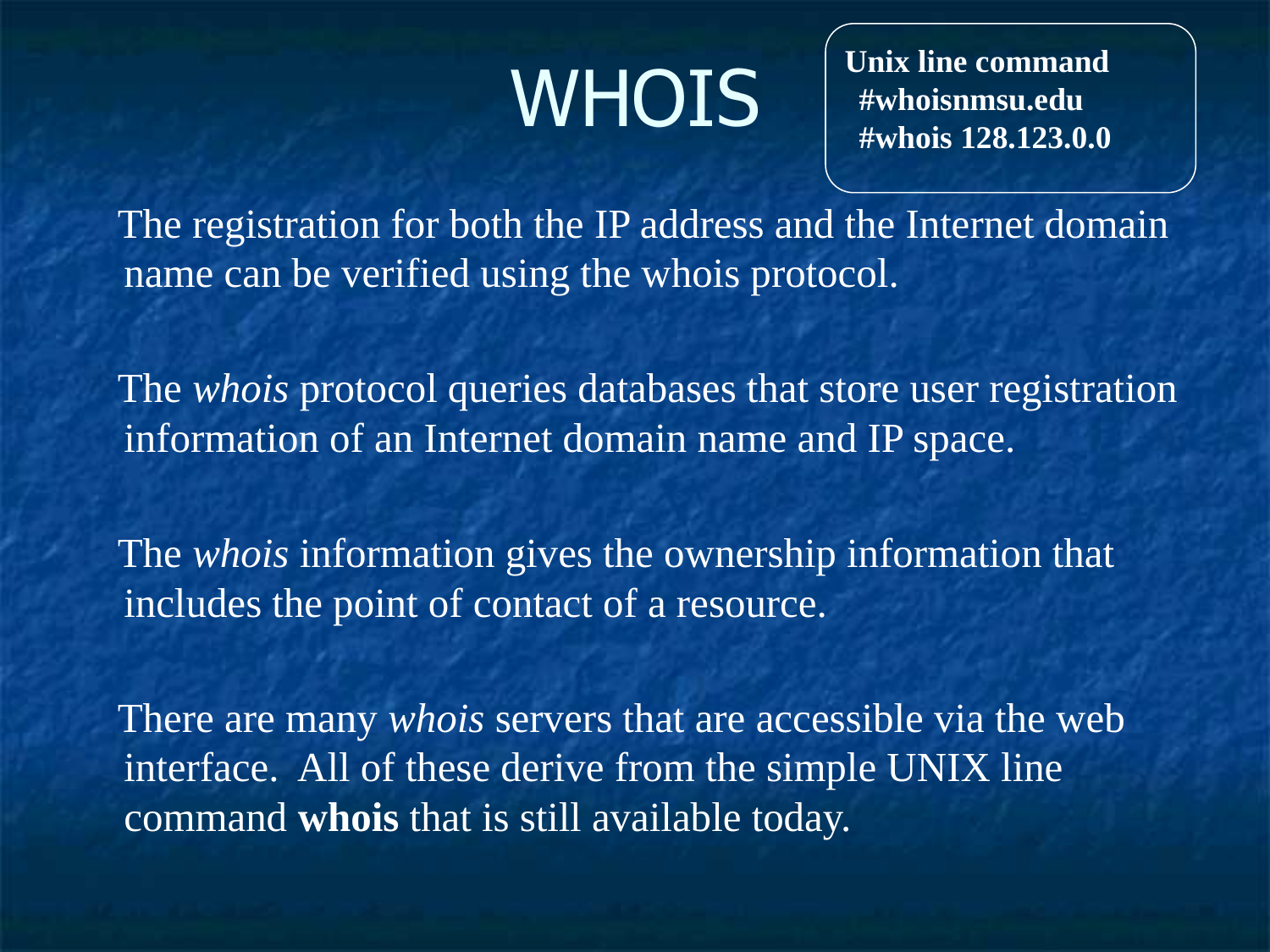

WHOIS

              Unix line command
	#whoisnmsu.edu
	#whois 128.123.0.0

    The registration for both the IP address and the Internet domain name can be verified using the whois protocol.

    The whois protocol queries databases that store user registration information of an Internet domain name and IP space.

    The whois information gives the ownership information that includes the point of contact of a resource.

    There are many whois servers that are accessible via the web interface.  All of these derive from the simple UNIX line command whois that is still available today.